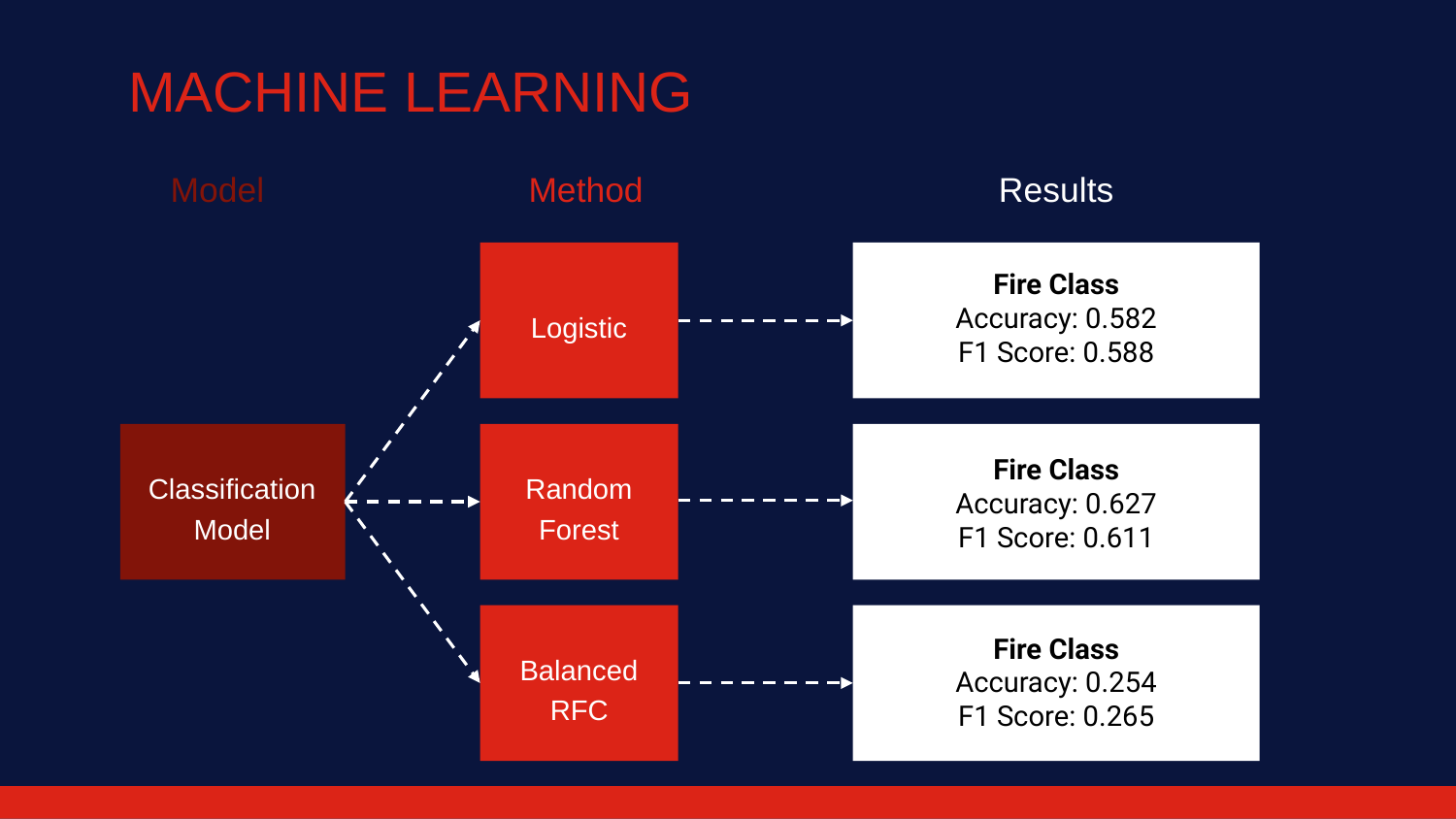

# MACHINE LEARNING
Method
Model
Results

Fire Class
Accuracy: 0.582
F1 Score: 0.588

Logistic

Fire Class
Accuracy: 0.627
F1 Score: 0.611

Classification Model
Random Forest

Fire Class
Accuracy: 0.254
F1 Score: 0.265

Balanced RFC